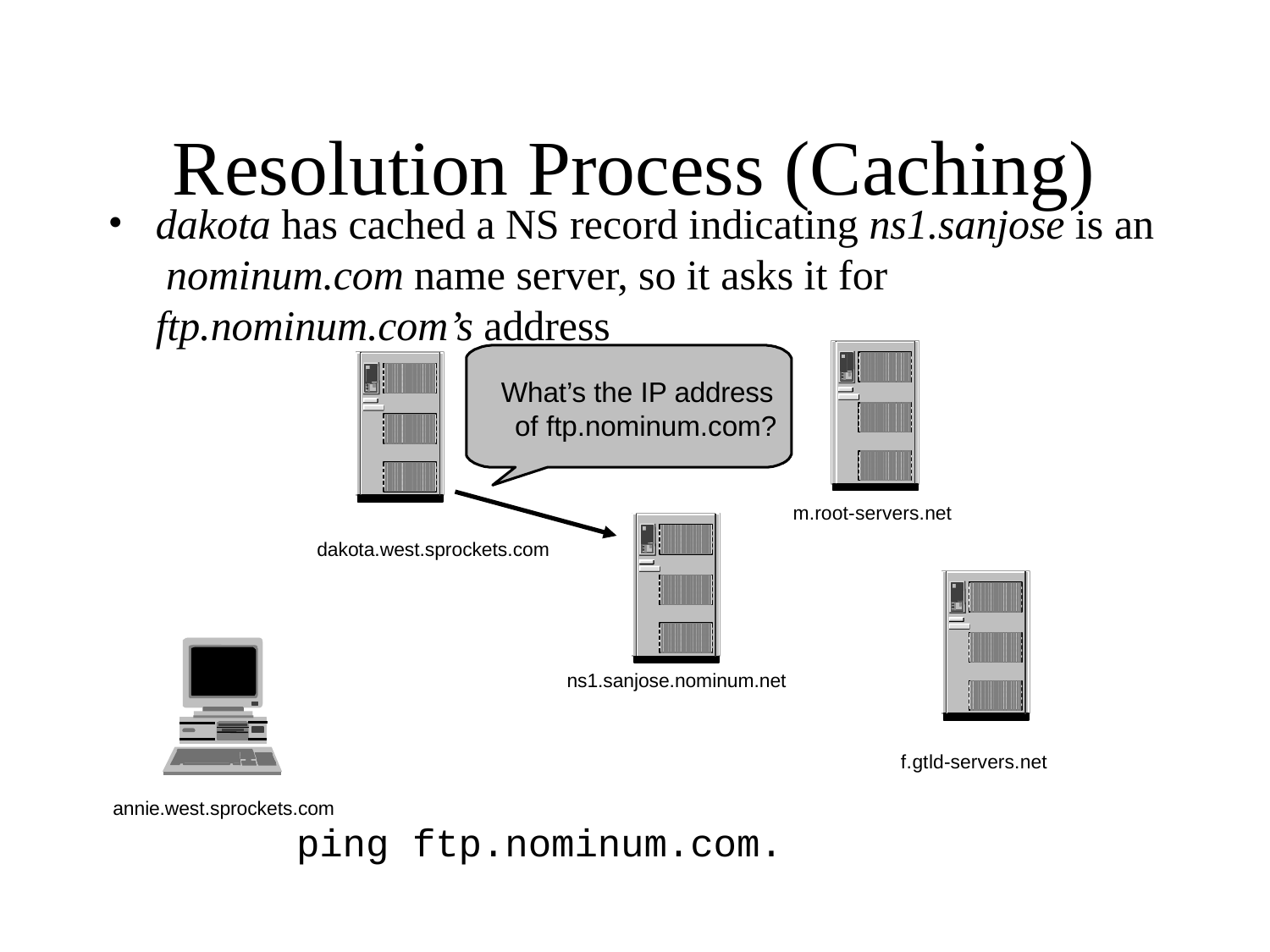

# Resolution Process (Caching)
•
dakota has cached a NS record indicating ns1.sanjose is an  nominum.com name server, so it asks it for  ftp.nominum.com’s address

What’s the IP address  of ftp.nominum.com?

m.root-servers.net
dakota.west.sprockets.com

ns1.sanjose.nominum.net

f.gtld-servers.net

annie.west.sprockets.com
ping ftp.nominum.com.